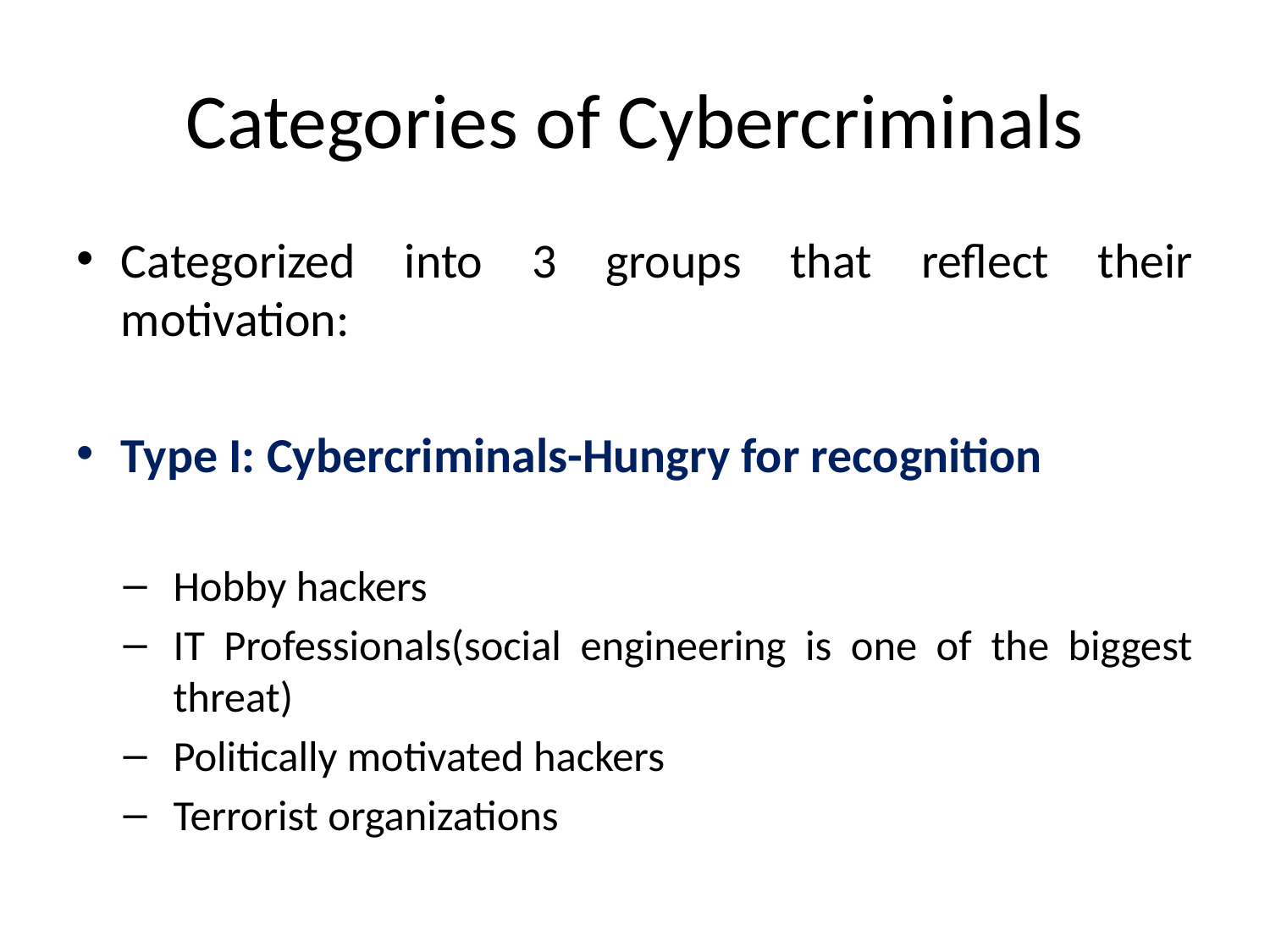

# Categories of Cybercriminals
Categorized into 3 groups that reflect their motivation:

Type I: Cybercriminals-Hungry for recognition

Hobby hackers
IT Professionals(social engineering is one of the biggest threat)
Politically motivated hackers
Terrorist organizations